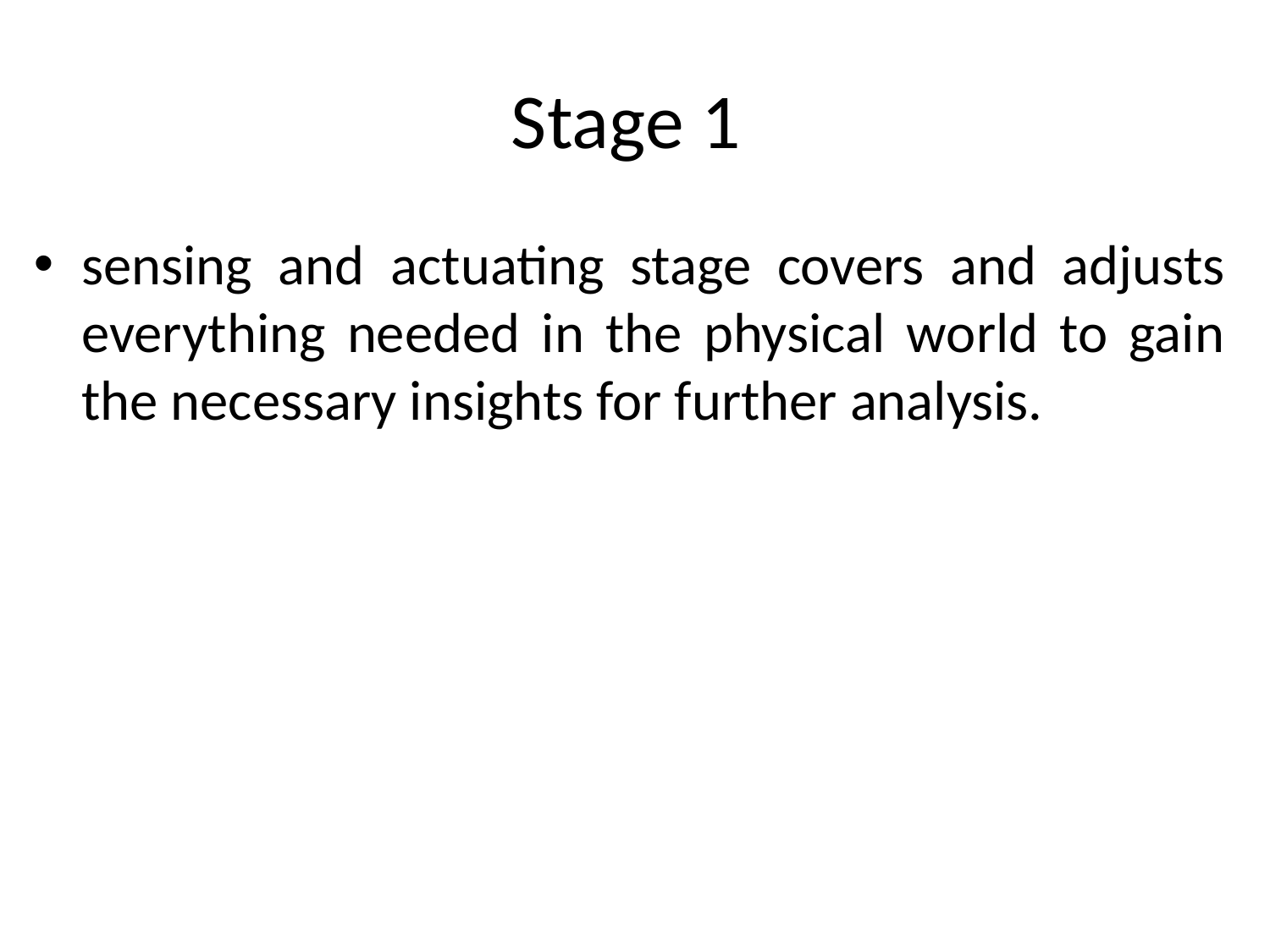

# Stage 1
sensing and actuating stage covers and adjusts everything needed in the physical world to gain the necessary insights for further analysis.